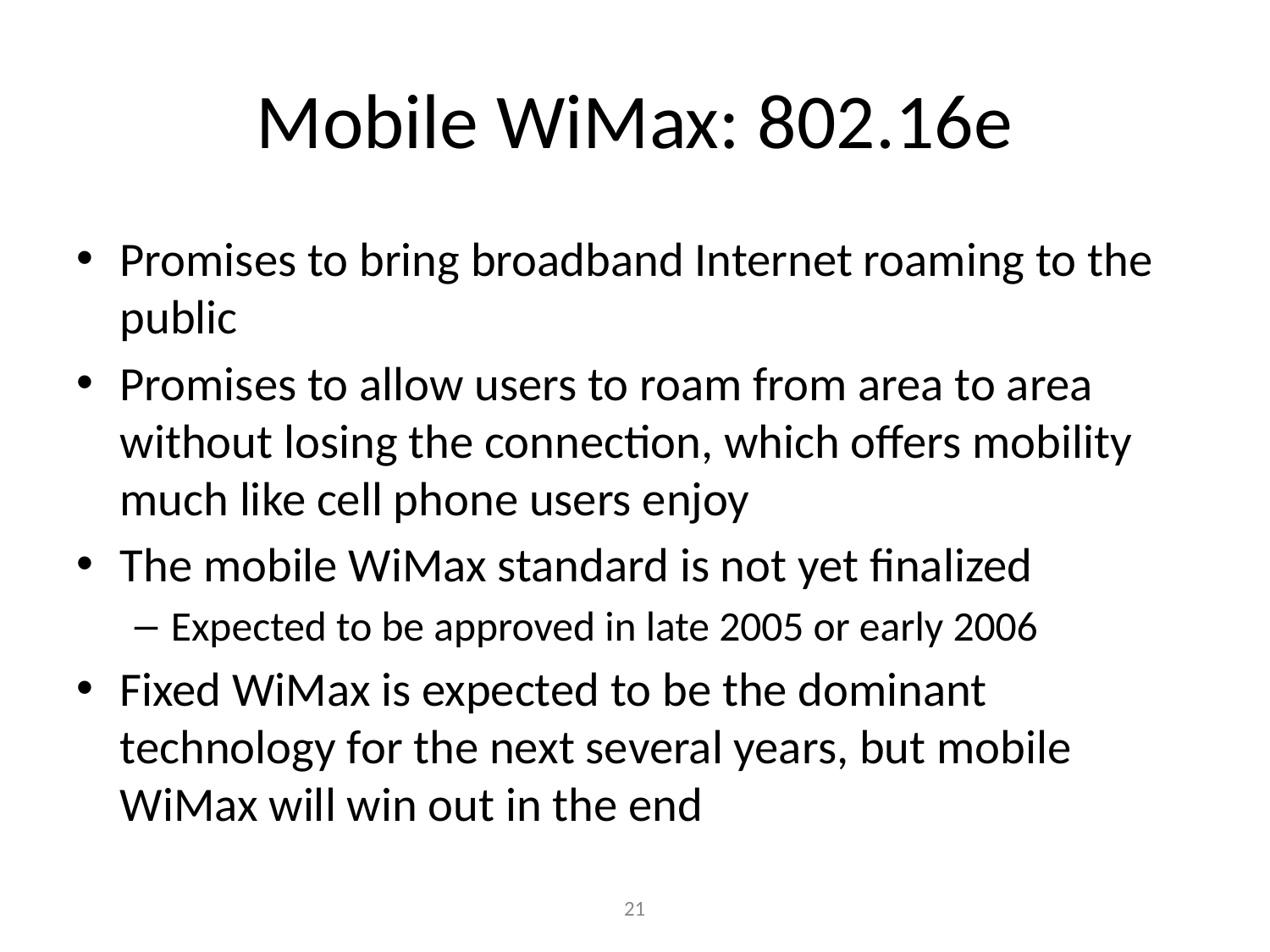

# Mobile WiMax: 802.16e
Promises to bring broadband Internet roaming to the public
Promises to allow users to roam from area to area without losing the connection, which offers mobility much like cell phone users enjoy
The mobile WiMax standard is not yet finalized
Expected to be approved in late 2005 or early 2006
Fixed WiMax is expected to be the dominant technology for the next several years, but mobile WiMax will win out in the end
21